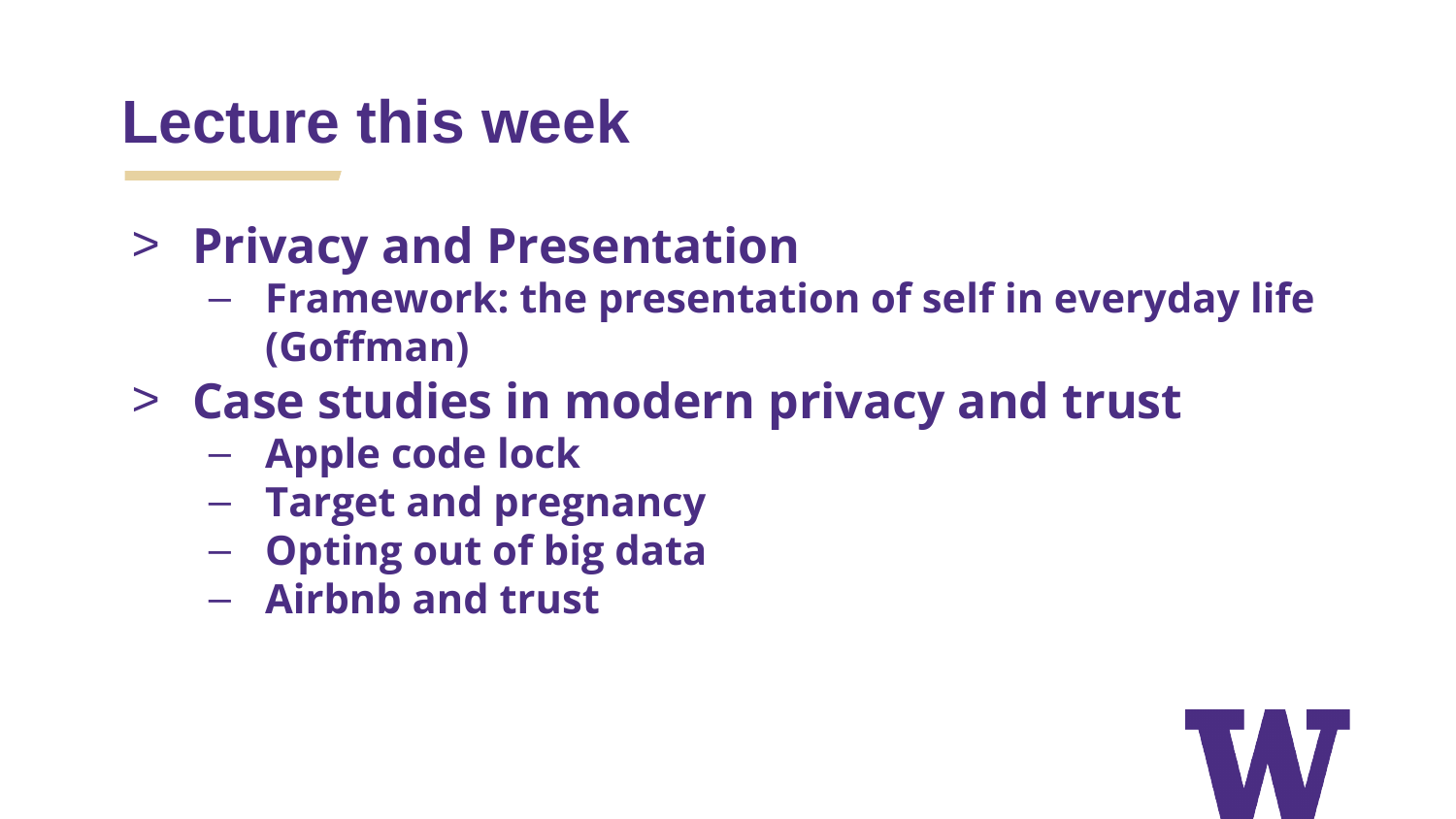

# Lecture this week
Privacy and Presentation
Framework: the presentation of self in everyday life (Goffman)
Case studies in modern privacy and trust
Apple code lock
Target and pregnancy
Opting out of big data
Airbnb and trust